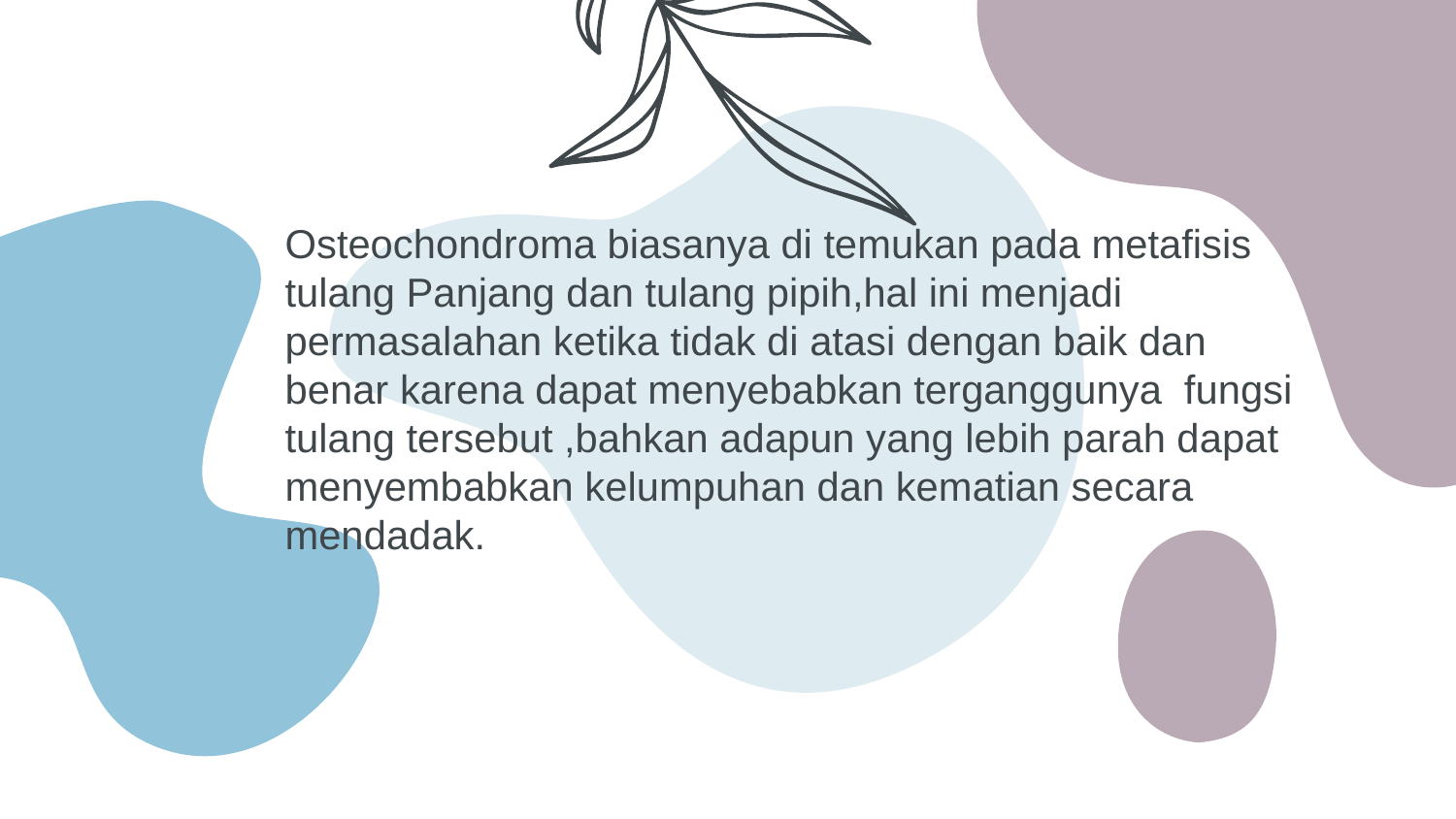

# Osteochondroma biasanya di temukan pada metafisis tulang Panjang dan tulang pipih,hal ini menjadi permasalahan ketika tidak di atasi dengan baik dan benar karena dapat menyebabkan terganggunya  fungsi tulang tersebut ,bahkan adapun yang lebih parah dapat menyembabkan kelumpuhan dan kematian secara mendadak.